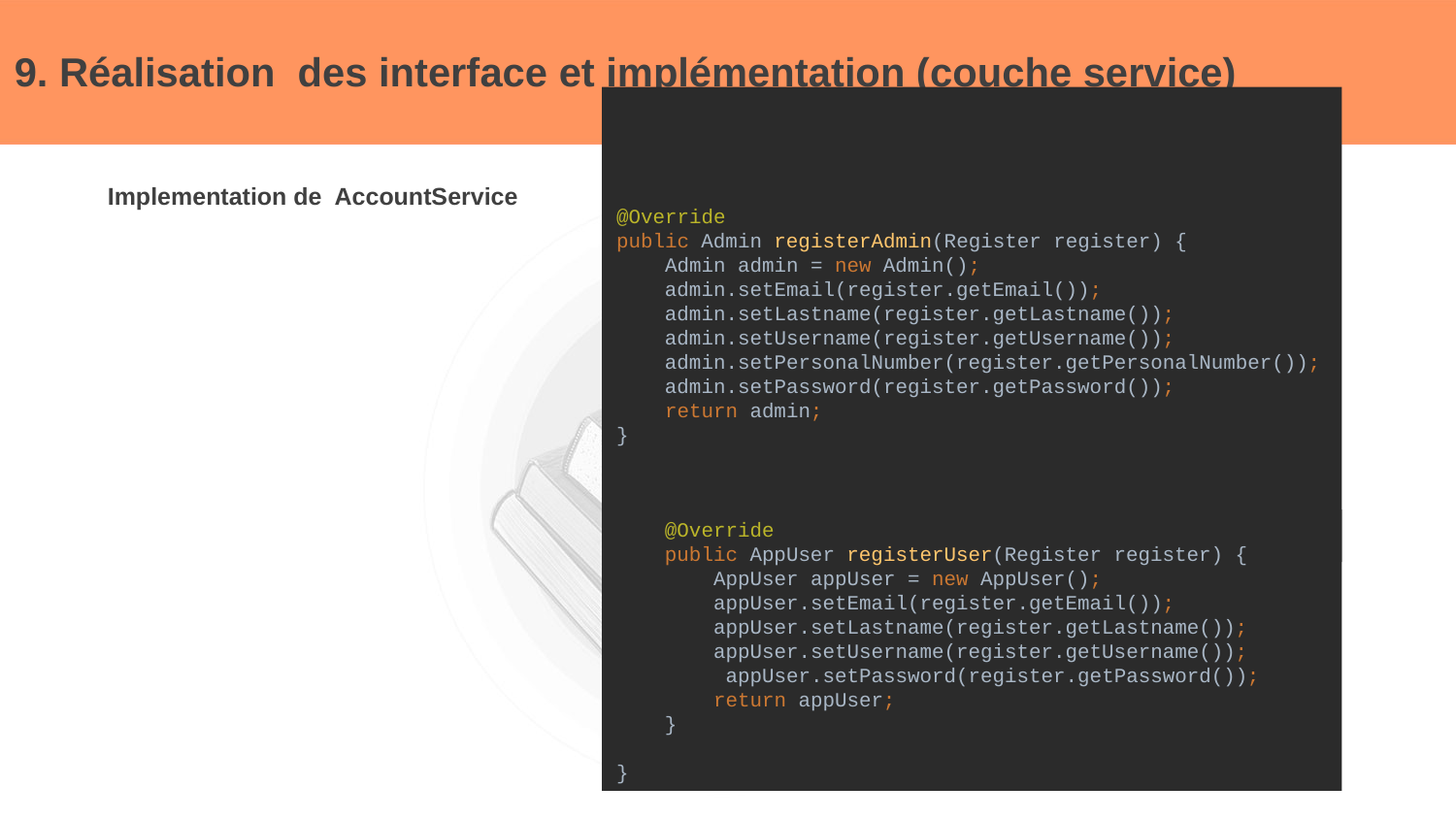

# 9. Réalisation  des interface et implémentation (couche service)
Implementation de  AccountService
@Override
public Admin registerAdmin(Register register) {
    Admin admin = new Admin();
    admin.setEmail(register.getEmail());
    admin.setLastname(register.getLastname());
    admin.setUsername(register.getUsername());
    admin.setPersonalNumber(register.getPersonalNumber());
    admin.setPassword(register.getPassword());
    return admin;
}

    @Override
    public AppUser registerUser(Register register) {
        AppUser appUser = new AppUser();
        appUser.setEmail(register.getEmail());
        appUser.setLastname(register.getLastname());
        appUser.setUsername(register.getUsername());
         appUser.setPassword(register.getPassword());
        return appUser;
    }
}